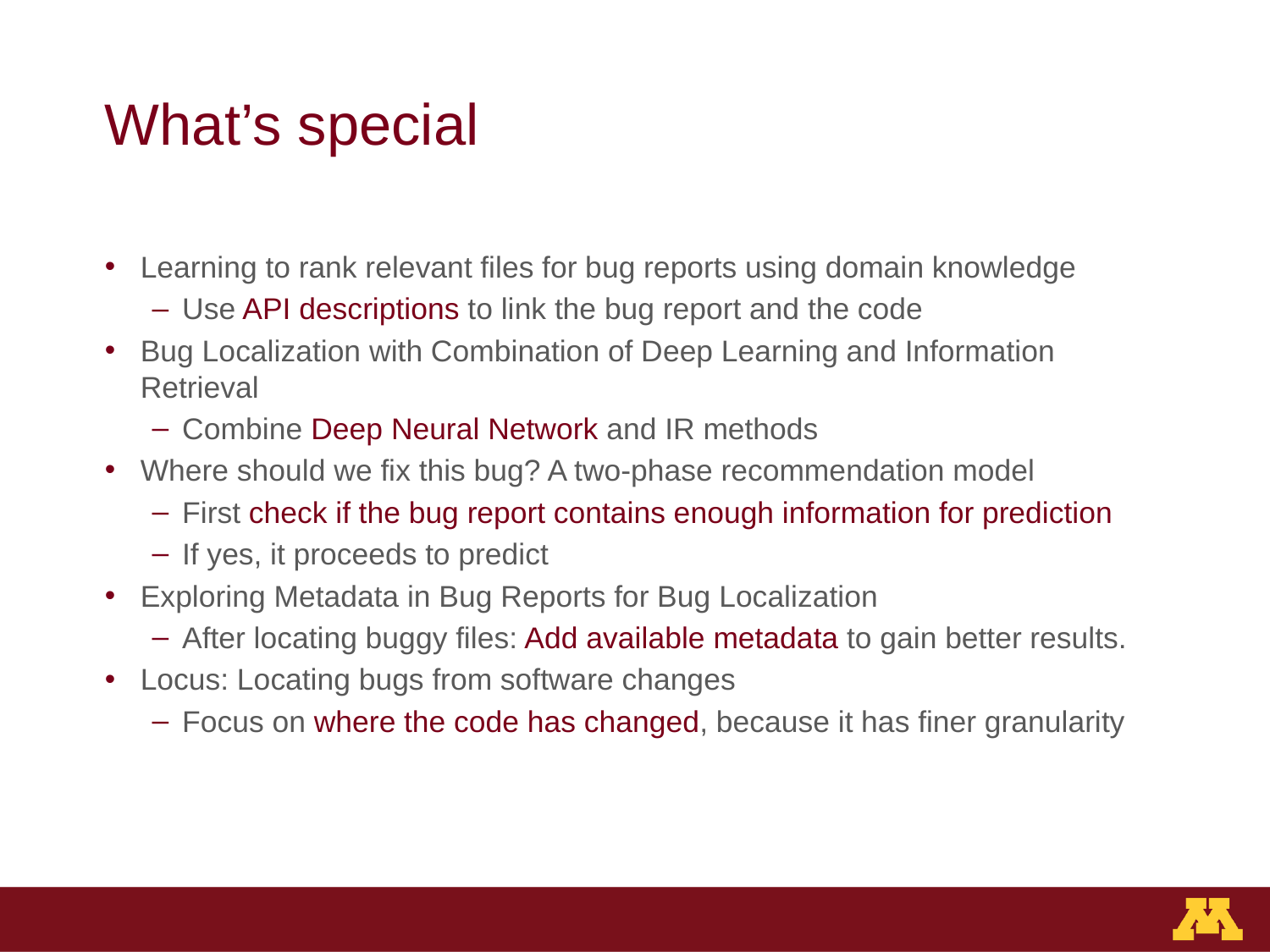

# What’s special
Learning to rank relevant files for bug reports using domain knowledge
Use API descriptions to link the bug report and the code
Bug Localization with Combination of Deep Learning and Information Retrieval
Combine Deep Neural Network and IR methods
Where should we fix this bug? A two-phase recommendation model
First check if the bug report contains enough information for prediction
If yes, it proceeds to predict
Exploring Metadata in Bug Reports for Bug Localization
After locating buggy files: Add available metadata to gain better results.
Locus: Locating bugs from software changes
Focus on where the code has changed, because it has finer granularity